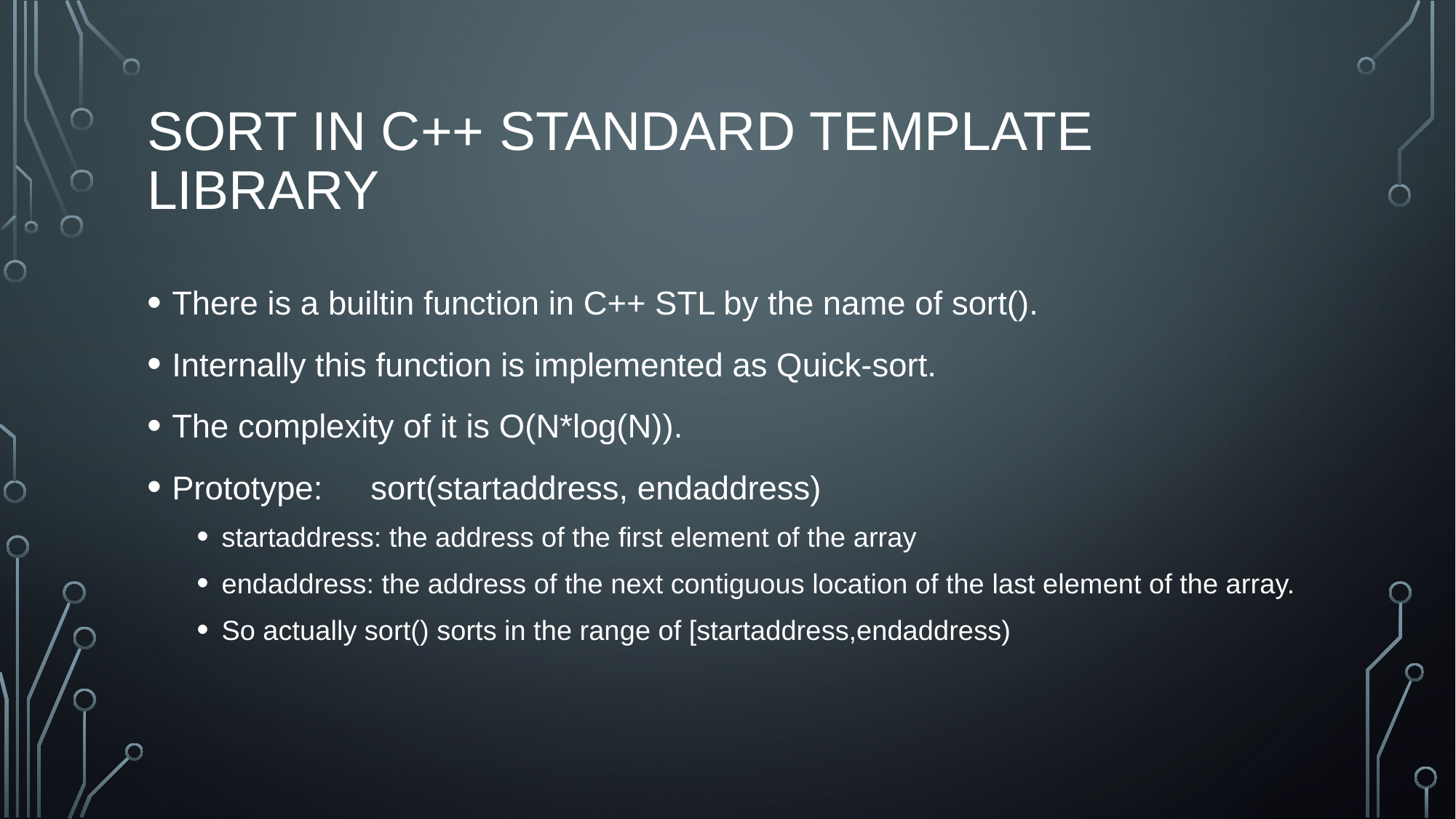

# Sort in C++ Standard Template Library
There is a builtin function in C++ STL by the name of sort().
Internally this function is implemented as Quick-sort.
The complexity of it is O(N*log(N)).
Prototype: 	sort(startaddress, endaddress)
startaddress: the address of the first element of the array
endaddress: the address of the next contiguous location of the last element of the array.
So actually sort() sorts in the range of [startaddress,endaddress)